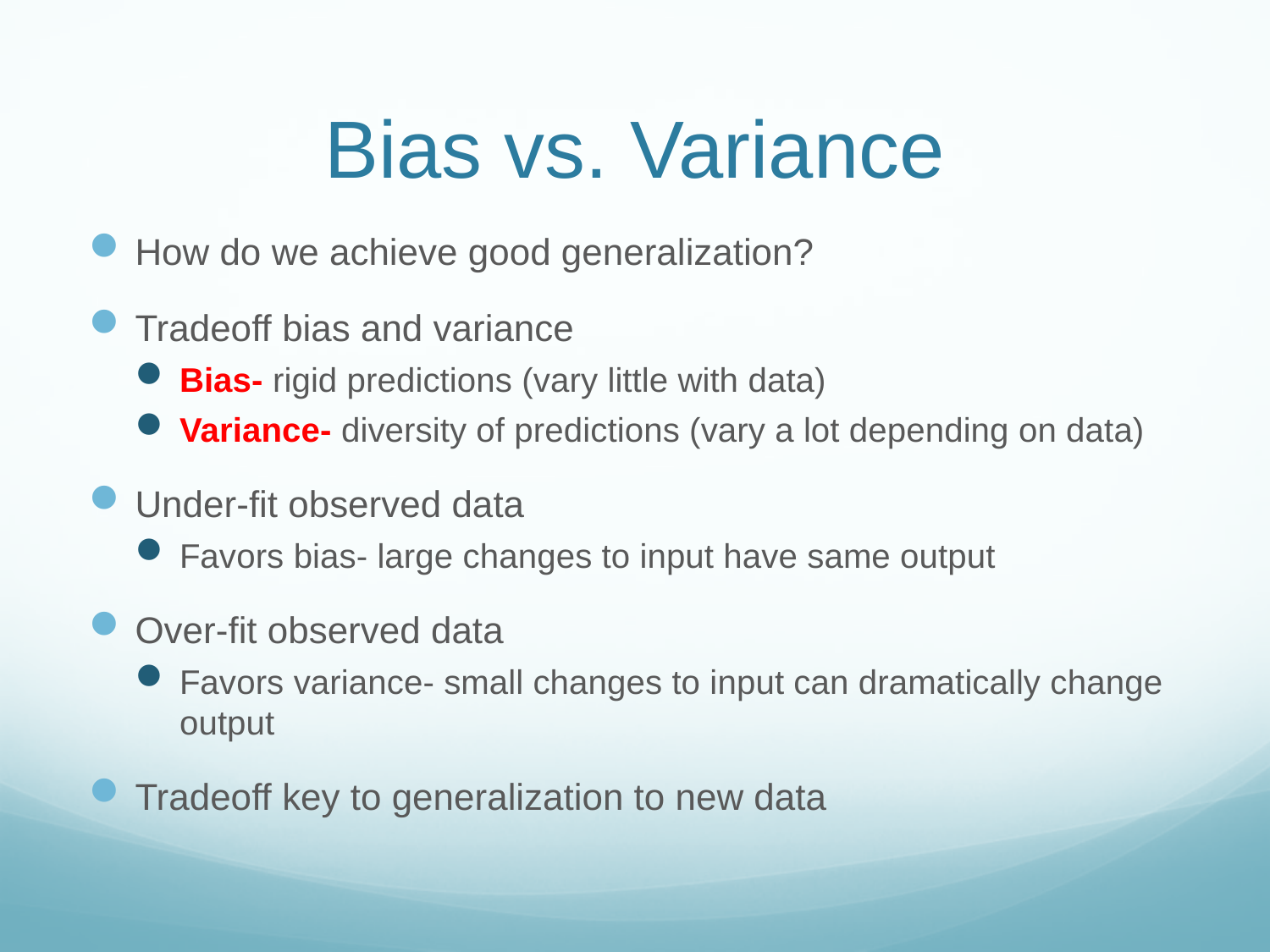

# Bias vs. Variance
How do we achieve good generalization?
Tradeoff bias and variance
Bias- rigid predictions (vary little with data)
Variance- diversity of predictions (vary a lot depending on data)
Under-fit observed data
Favors bias- large changes to input have same output
Over-fit observed data
Favors variance- small changes to input can dramatically change output
Tradeoff key to generalization to new data